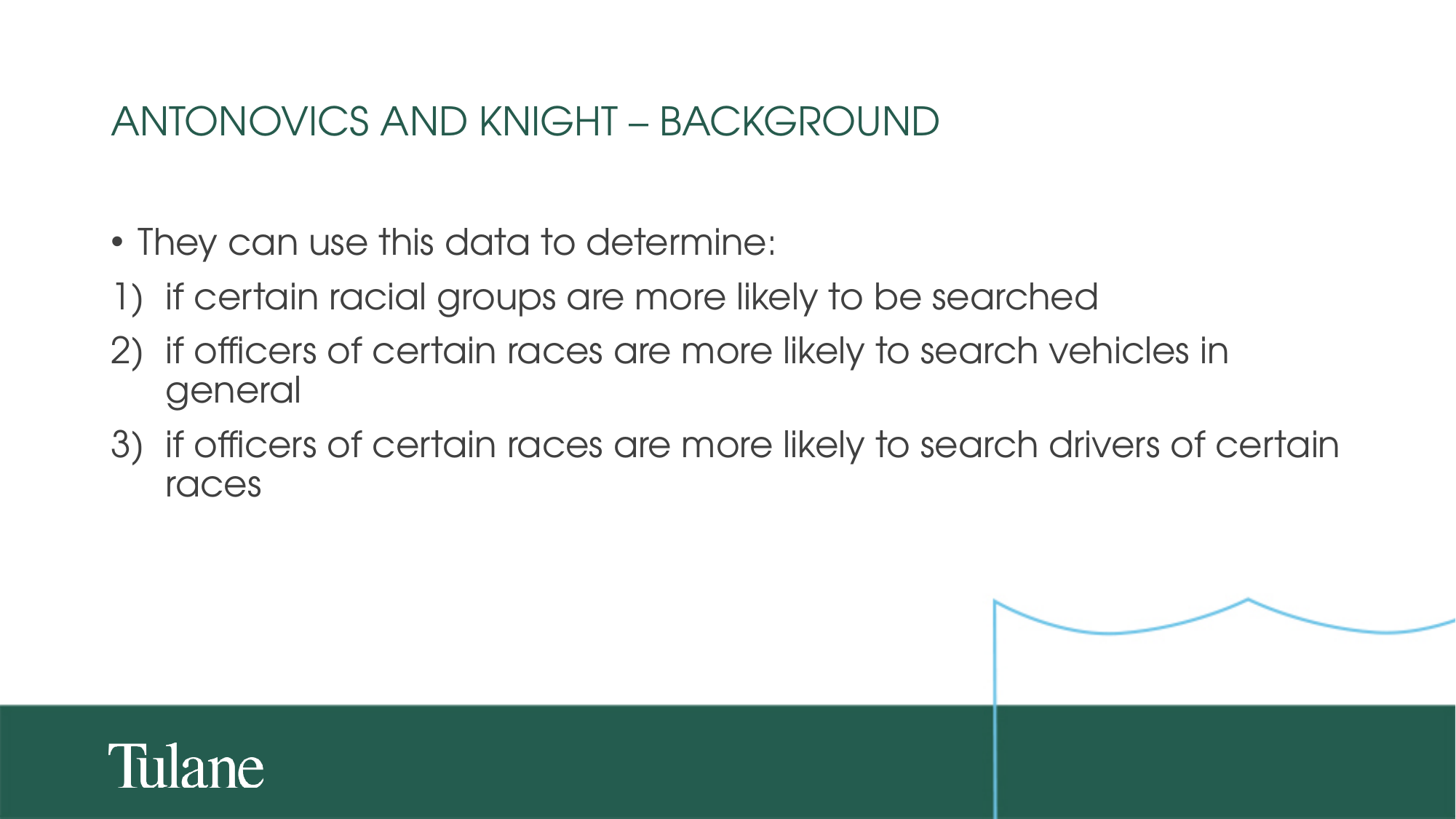

# Antonovics and knight – background
They can use this data to determine:
if certain racial groups are more likely to be searched
if officers of certain races are more likely to search vehicles in general
if officers of certain races are more likely to search drivers of certain races